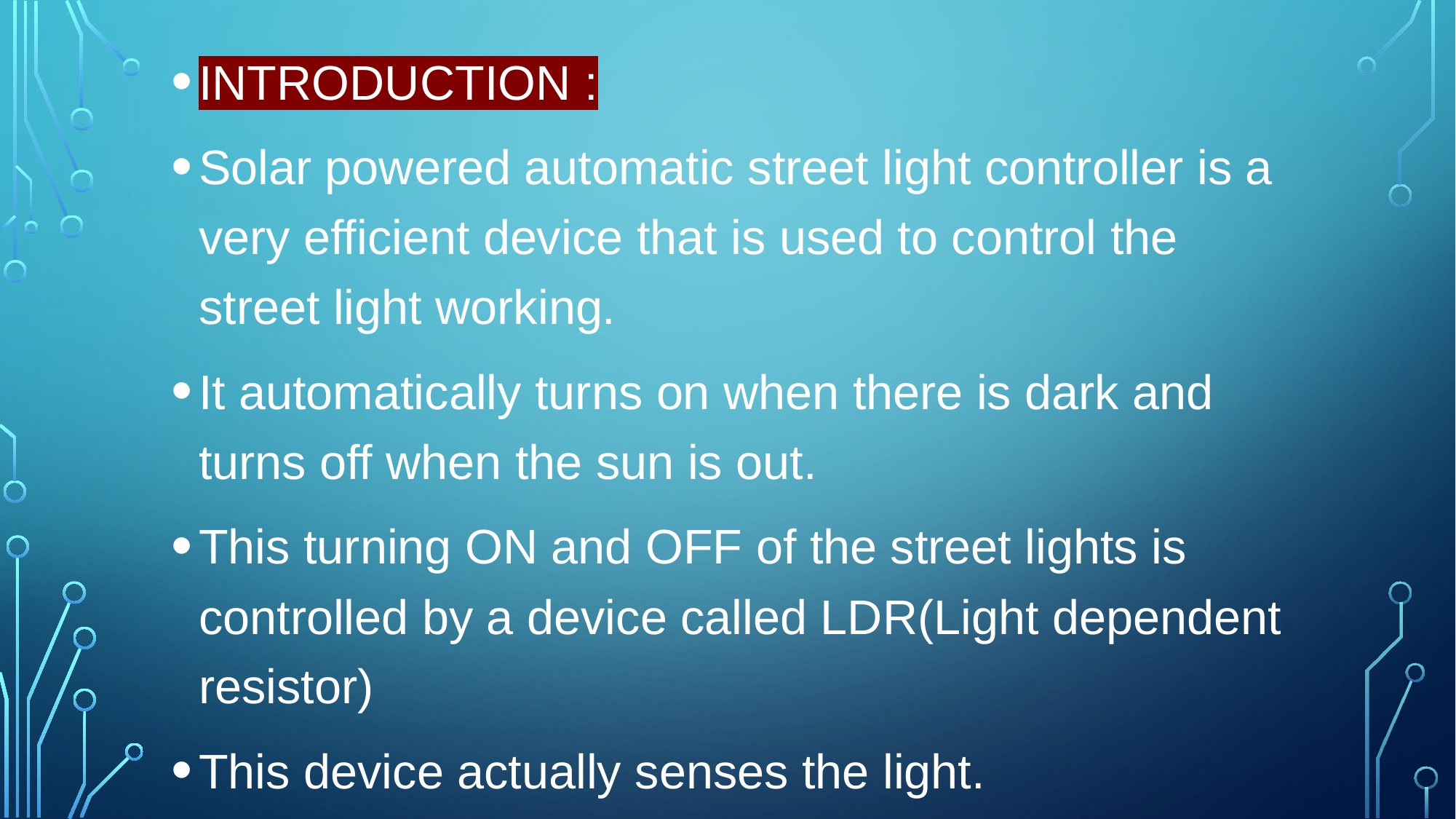

INTRODUCTION :
Solar powered automatic street light controller is a very efficient device that is used to control the street light working.
It automatically turns on when there is dark and turns off when the sun is out.
This turning ON and OFF of the street lights is controlled by a device called LDR(Light dependent resistor)
This device actually senses the light.